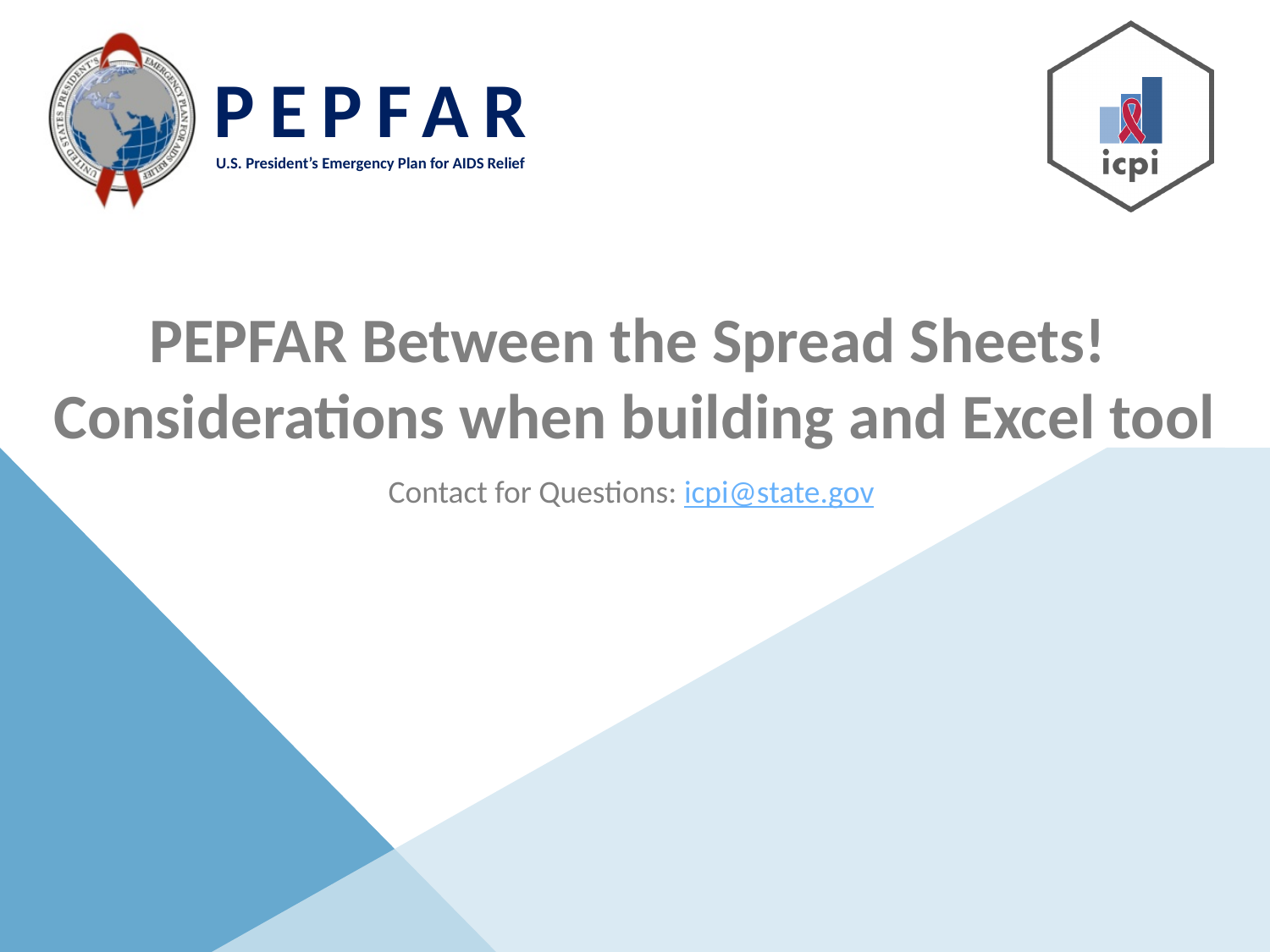

# PEPFAR Between the Spread Sheets! Considerations when building and Excel tool
Contact for Questions: icpi@state.gov